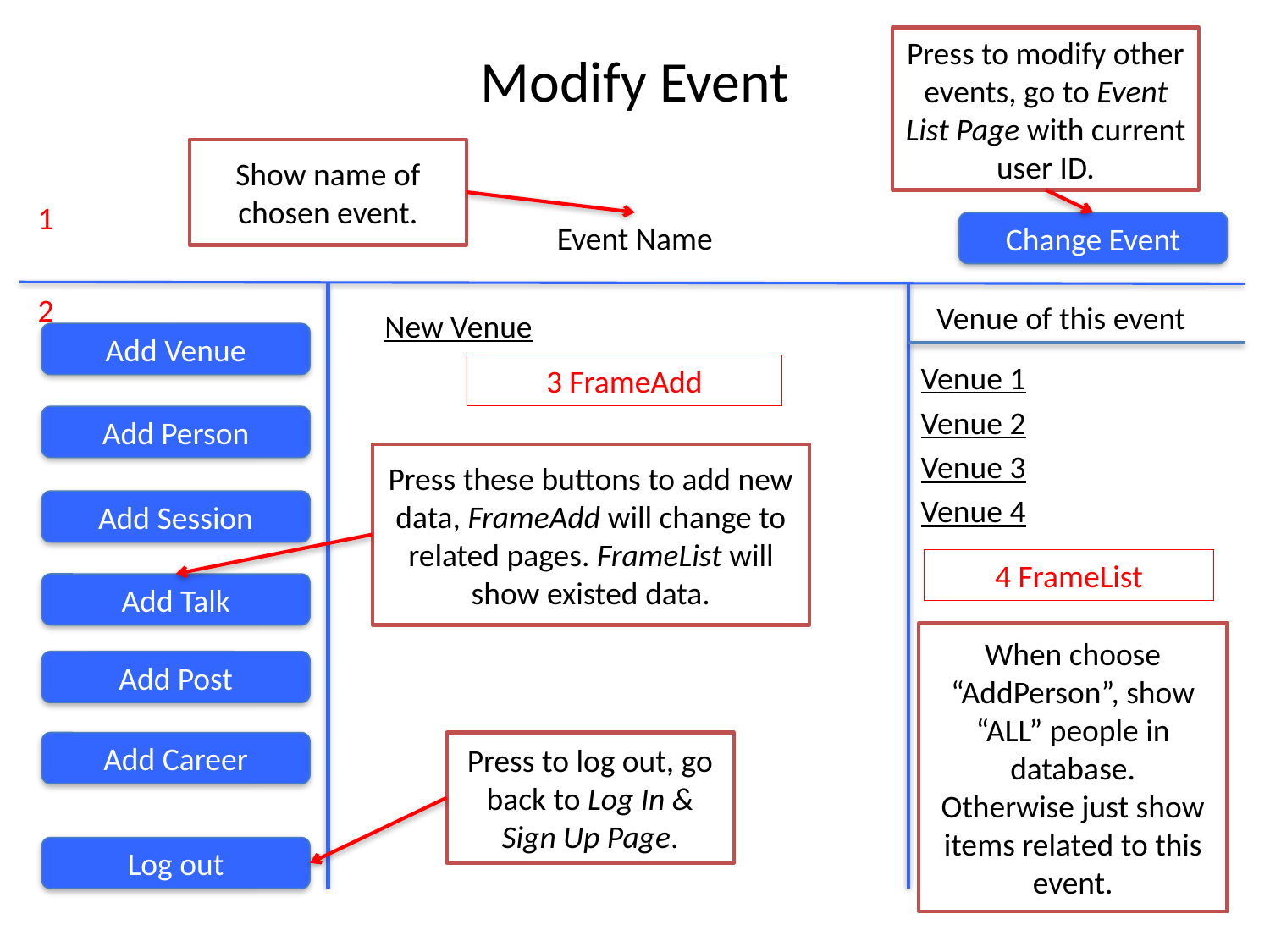

Press to modify other events, go to Event List Page with current user ID.
# Modify Event
Show name of chosen event.
1
Event Name
Change Event
2
Venue of this event
New Venue
Add Venue
Venue 1
3 FrameAdd
Venue 2
Add Person
Venue 3
Press these buttons to add new data, FrameAdd will change to related pages. FrameList will show existed data.
Venue 4
Add Session
4 FrameList
Add Talk
When choose “AddPerson”, show “ALL” people in database.
Otherwise just show items related to this event.
Add Post
Add Career
Press to log out, go back to Log In & Sign Up Page.
Log out